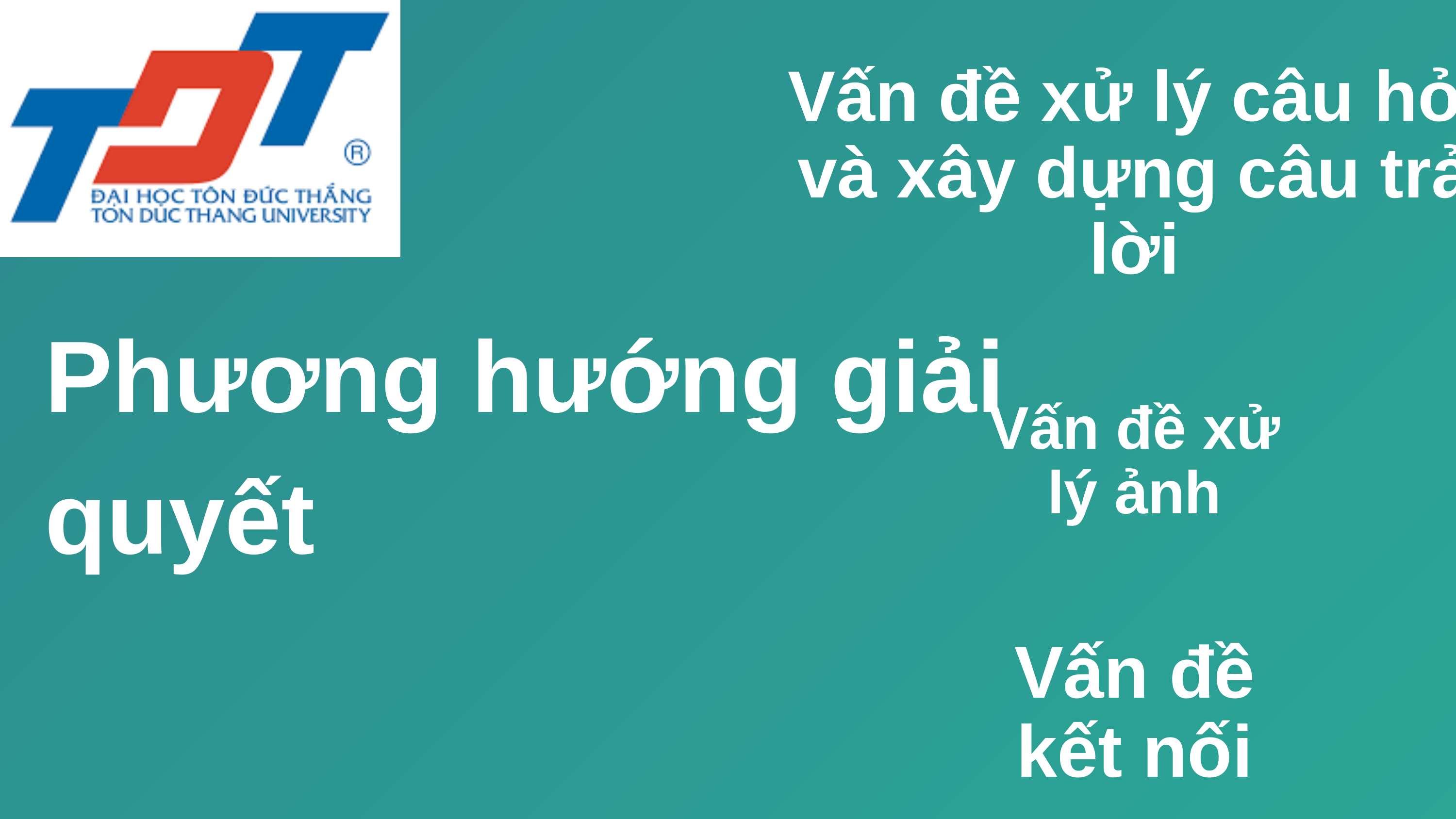

Vấn đề xử lý câu hỏi và xây dựng câu trả lời
Phương hướng giải quyết
Vấn đề xử lý ảnh
Vấn đề kết nối